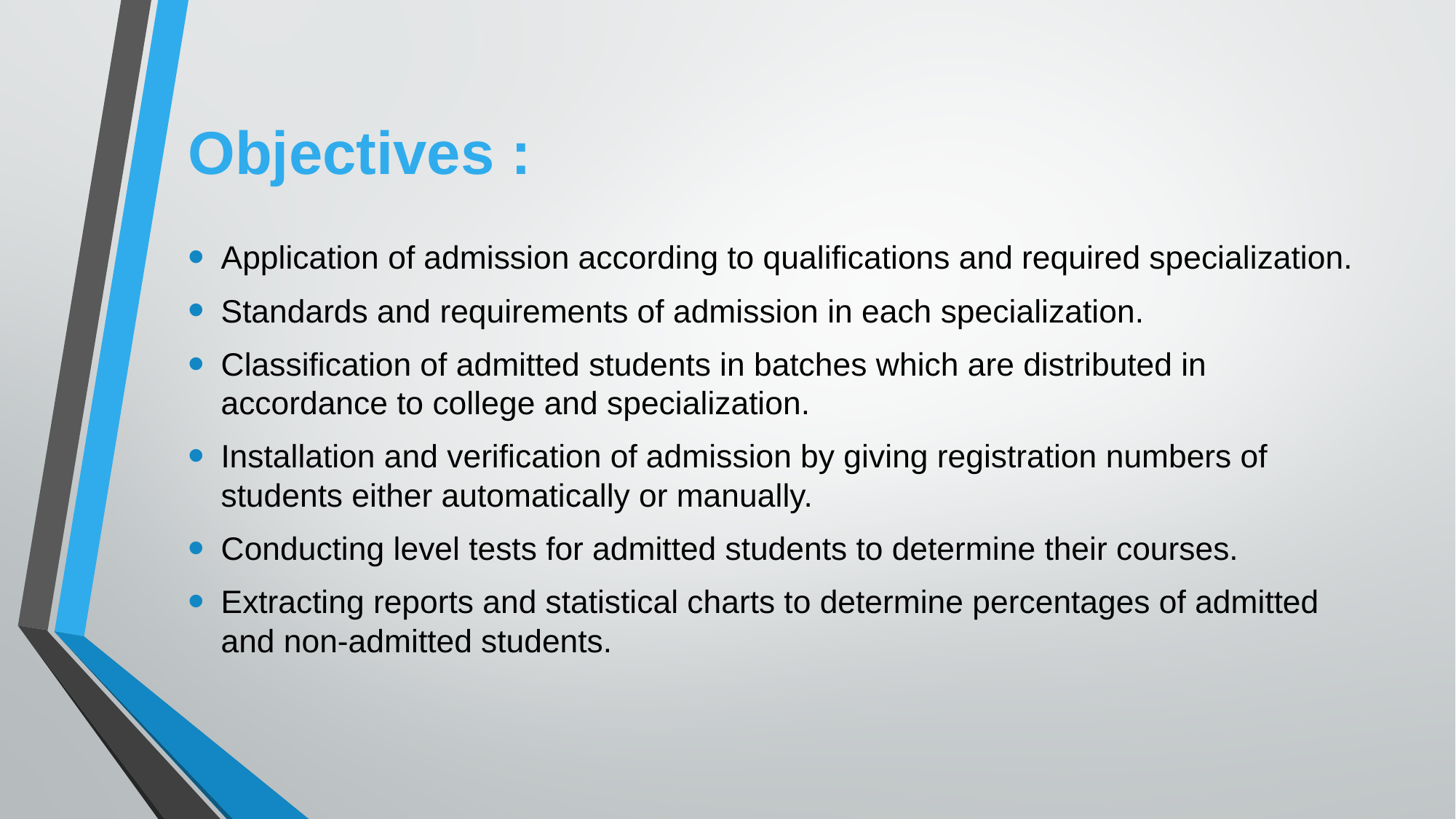

# Objectives :
Application of admission according to qualifications and required specialization.
Standards and requirements of admission in each specialization.
Classification of admitted students in batches which are distributed in accordance to college and specialization.
Installation and verification of admission by giving registration numbers of students either automatically or manually.
Conducting level tests for admitted students to determine their courses.
Extracting reports and statistical charts to determine percentages of admitted and non-admitted students.